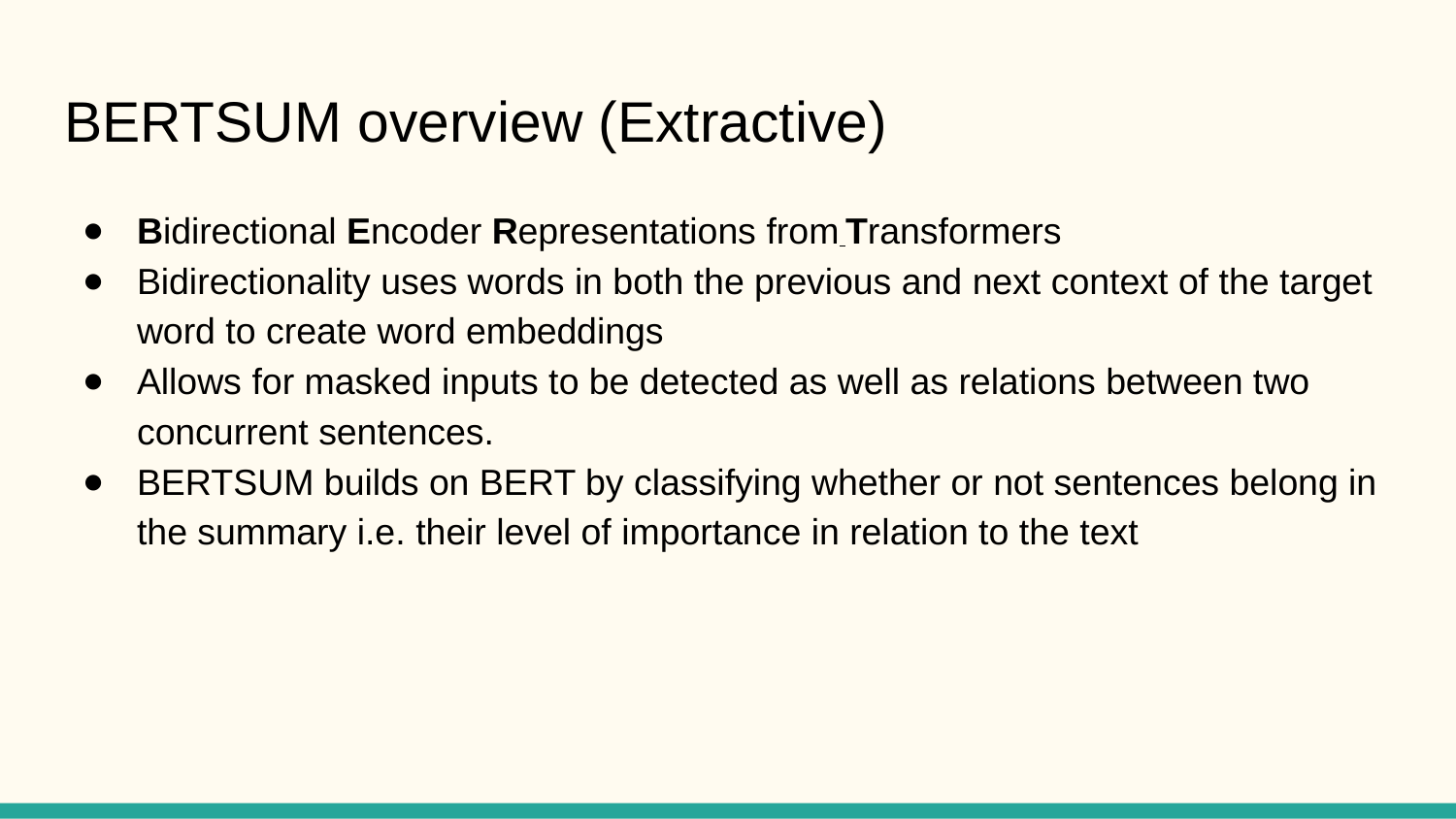

# BERTSUM overview (Extractive)

Bidirectional Encoder Representations from Transformers
Bidirectionality uses words in both the previous and next context of the target word to create word embeddings
Allows for masked inputs to be detected as well as relations between two concurrent sentences.
BERTSUM builds on BERT by classifying whether or not sentences belong in the summary i.e. their level of importance in relation to the text